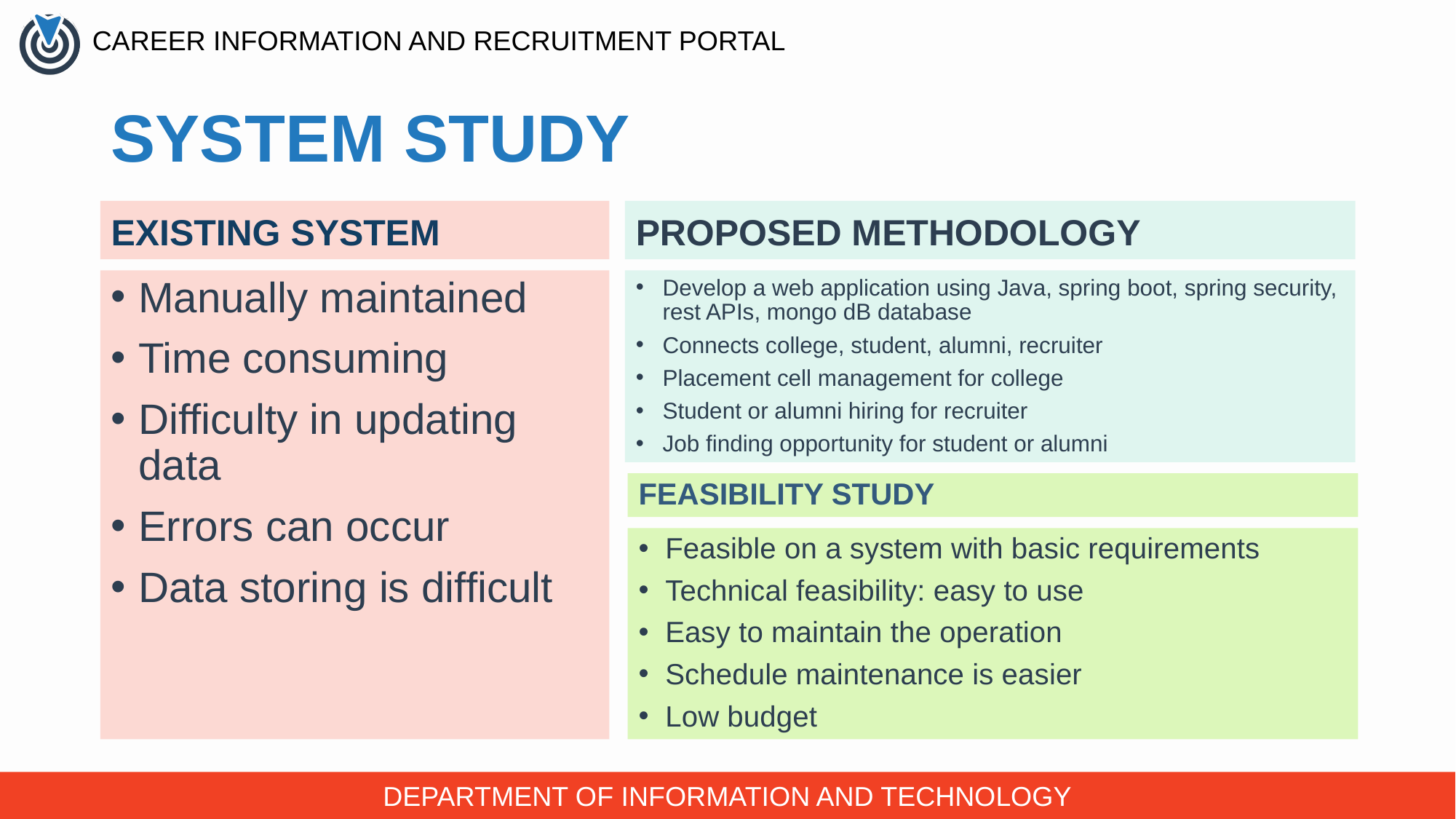

# SYSTEM STUDY
EXISTING SYSTEM
PROPOSED METHODOLOGY
Manually maintained
Time consuming
Difficulty in updating data
Errors can occur
Data storing is difficult
Develop a web application using Java, spring boot, spring security, rest APIs, mongo dB database
Connects college, student, alumni, recruiter
Placement cell management for college
Student or alumni hiring for recruiter
Job finding opportunity for student or alumni
FEASIBILITY STUDY
Feasible on a system with basic requirements
Technical feasibility: easy to use
Easy to maintain the operation
Schedule maintenance is easier
Low budget